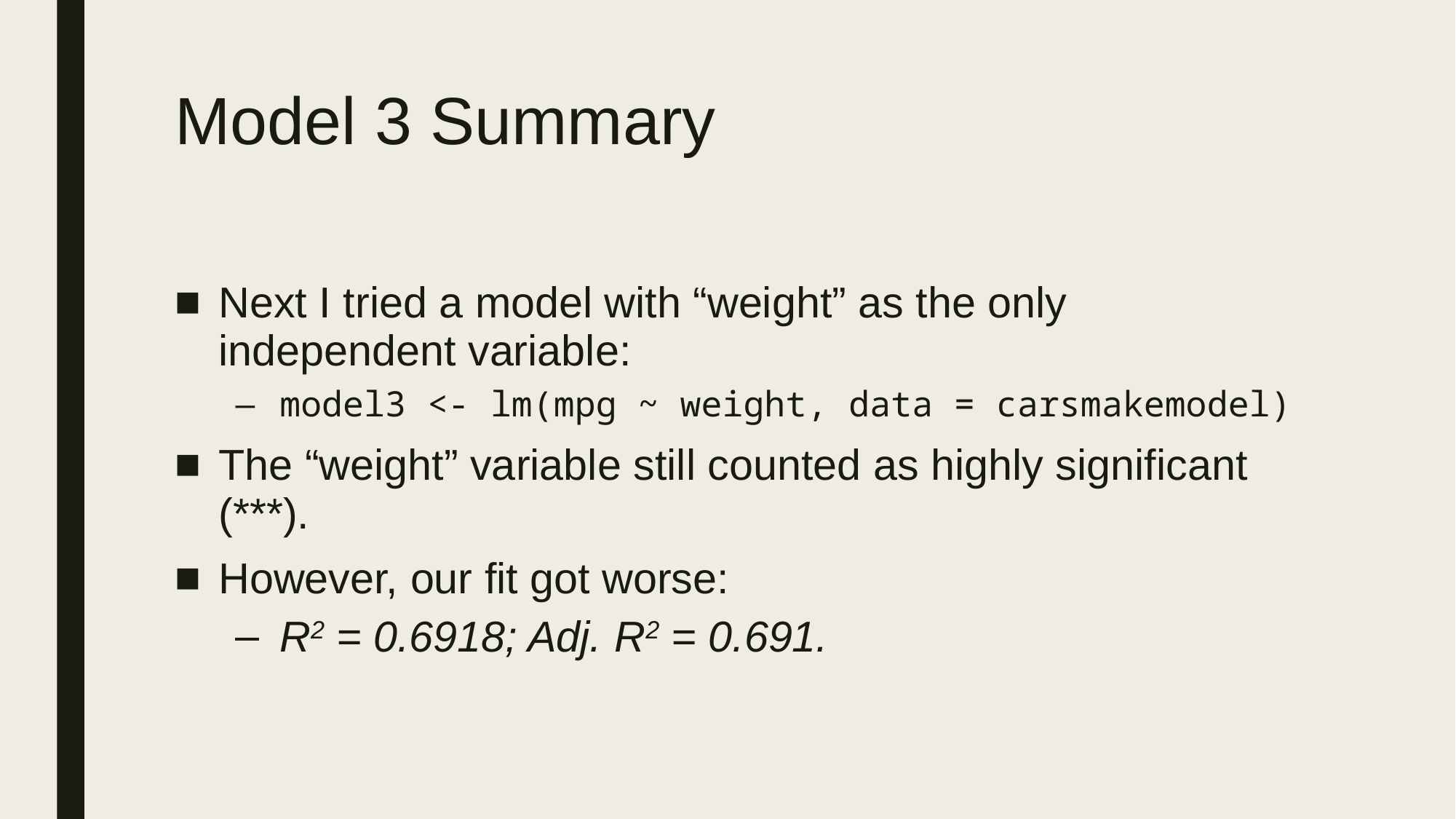

# Model 3 Summary
Next I tried a model with “weight” as the only independent variable:
model3 <- lm(mpg ~ weight, data = carsmakemodel)
The “weight” variable still counted as highly significant (***).
However, our fit got worse:
R2 = 0.6918; Adj. R2 = 0.691.